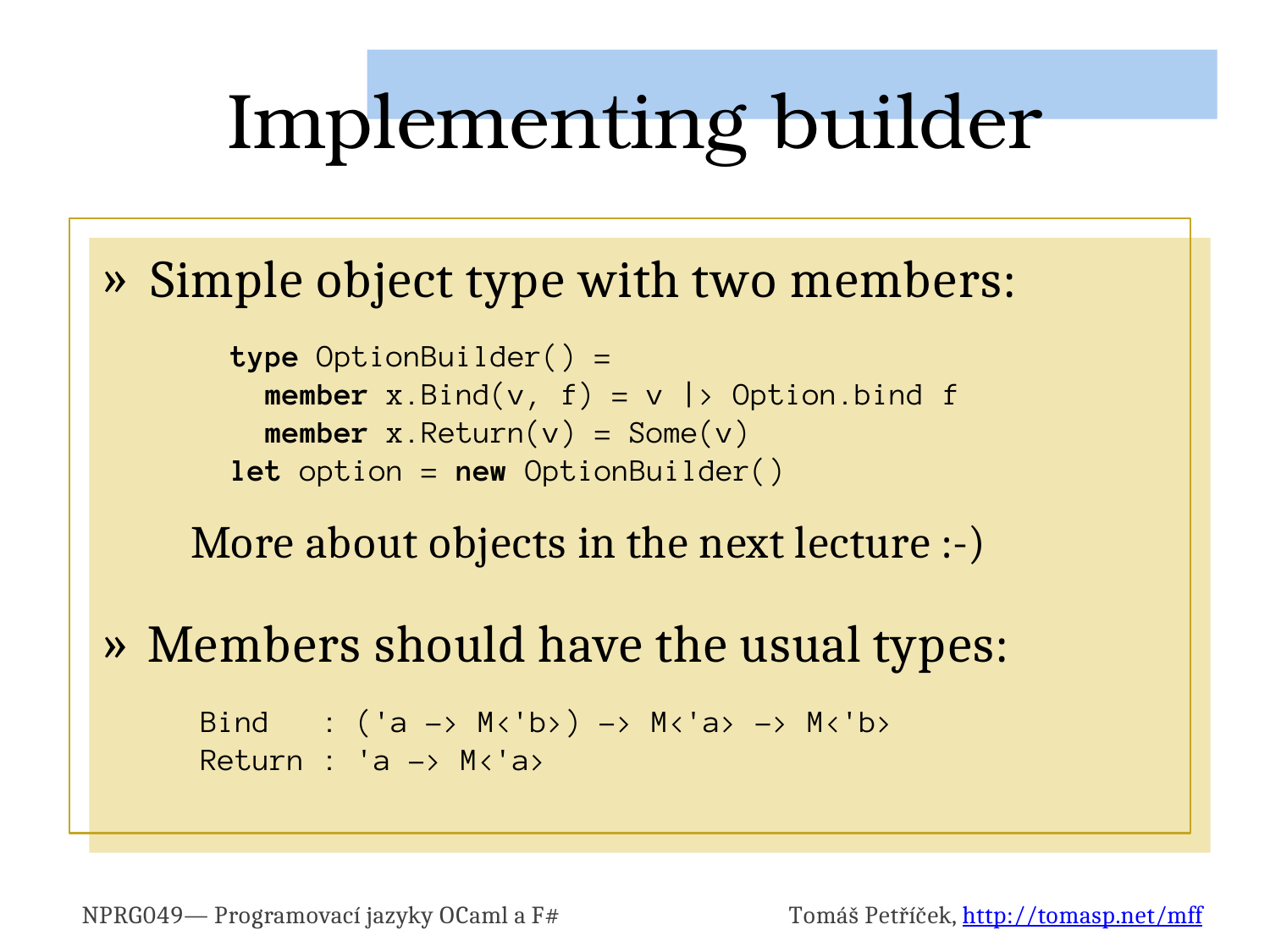

# Implementing builder
Simple object type with two members:

More about objects in the next lecture :-)
Members should have the usual types:

type OptionBuilder() =
  member x.Bind(v, f) = v |> Option.bind f
  member x.Return(v) = Some(v)
let option = new OptionBuilder()
Bind   : ('a -> M<'b>) -> M<'a> -> M<'b>
Return : 'a -> M<'a>